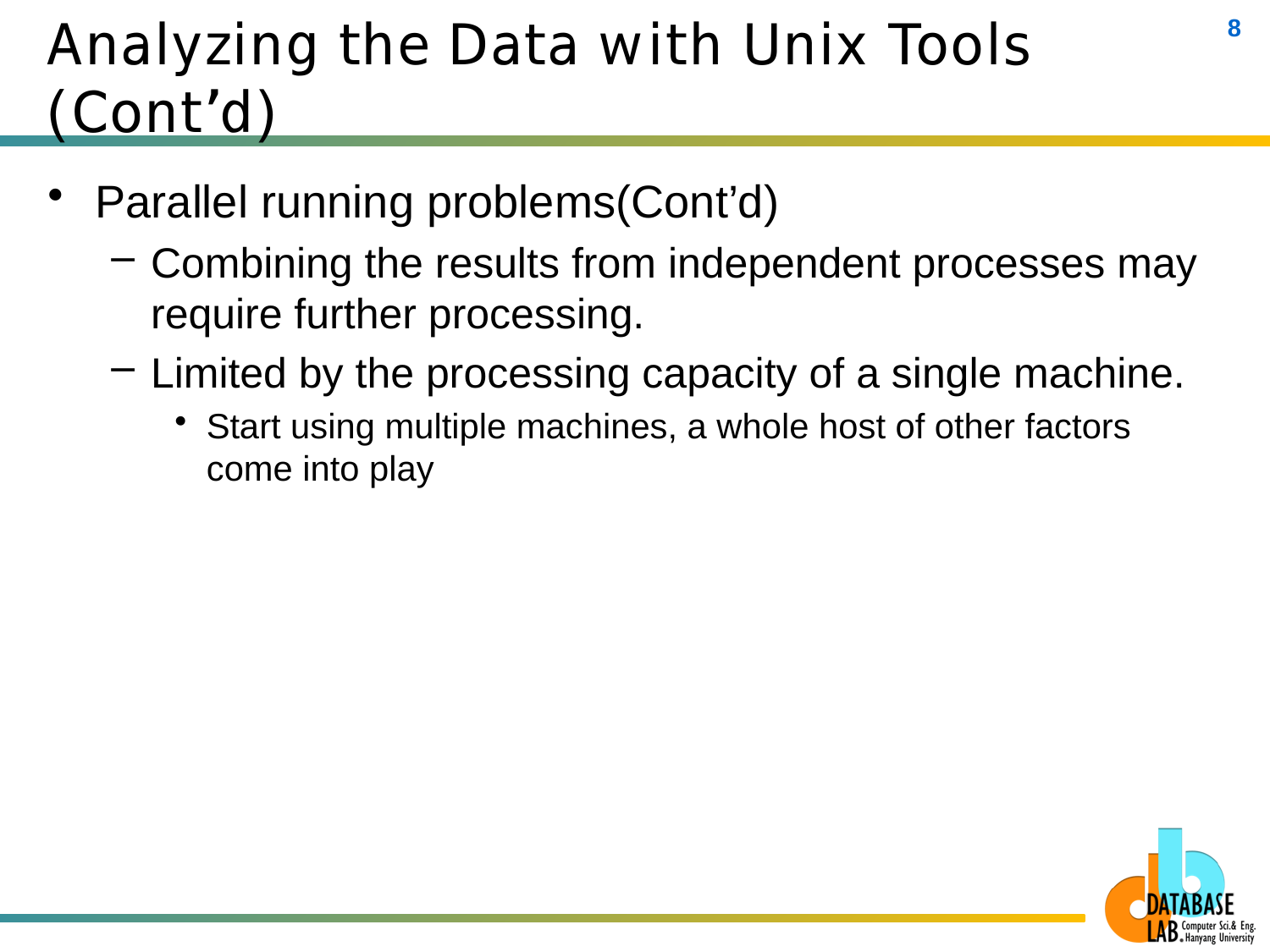

# Analyzing the Data with Unix Tools (Cont’d)
Parallel running problems(Cont’d)
Combining the results from independent processes may require further processing.
Limited by the processing capacity of a single machine.
Start using multiple machines, a whole host of other factors come into play